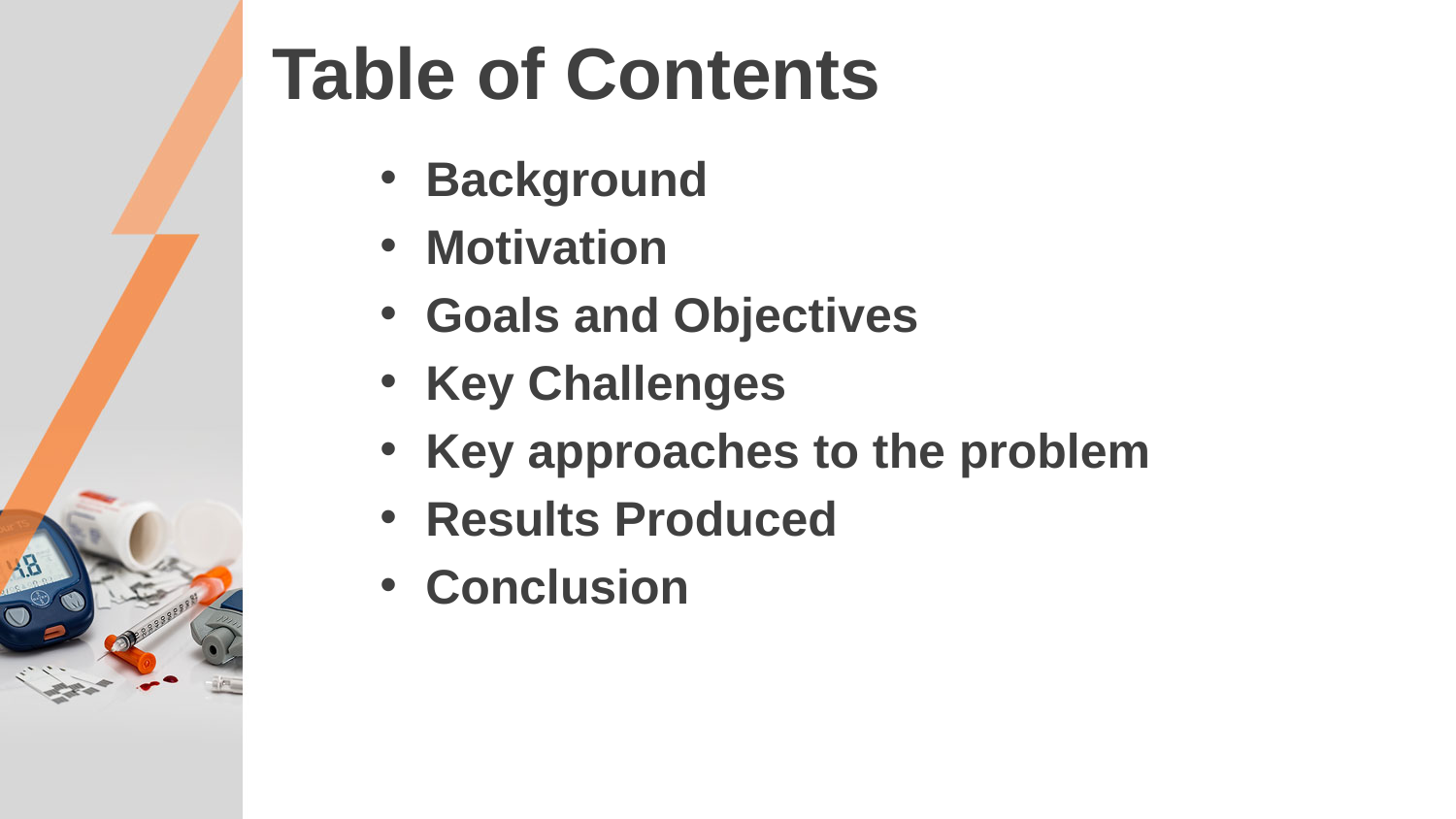

# Table of Contents
Background
Motivation
Goals and Objectives
Key Challenges
Key approaches to the problem
Results Produced
Conclusion